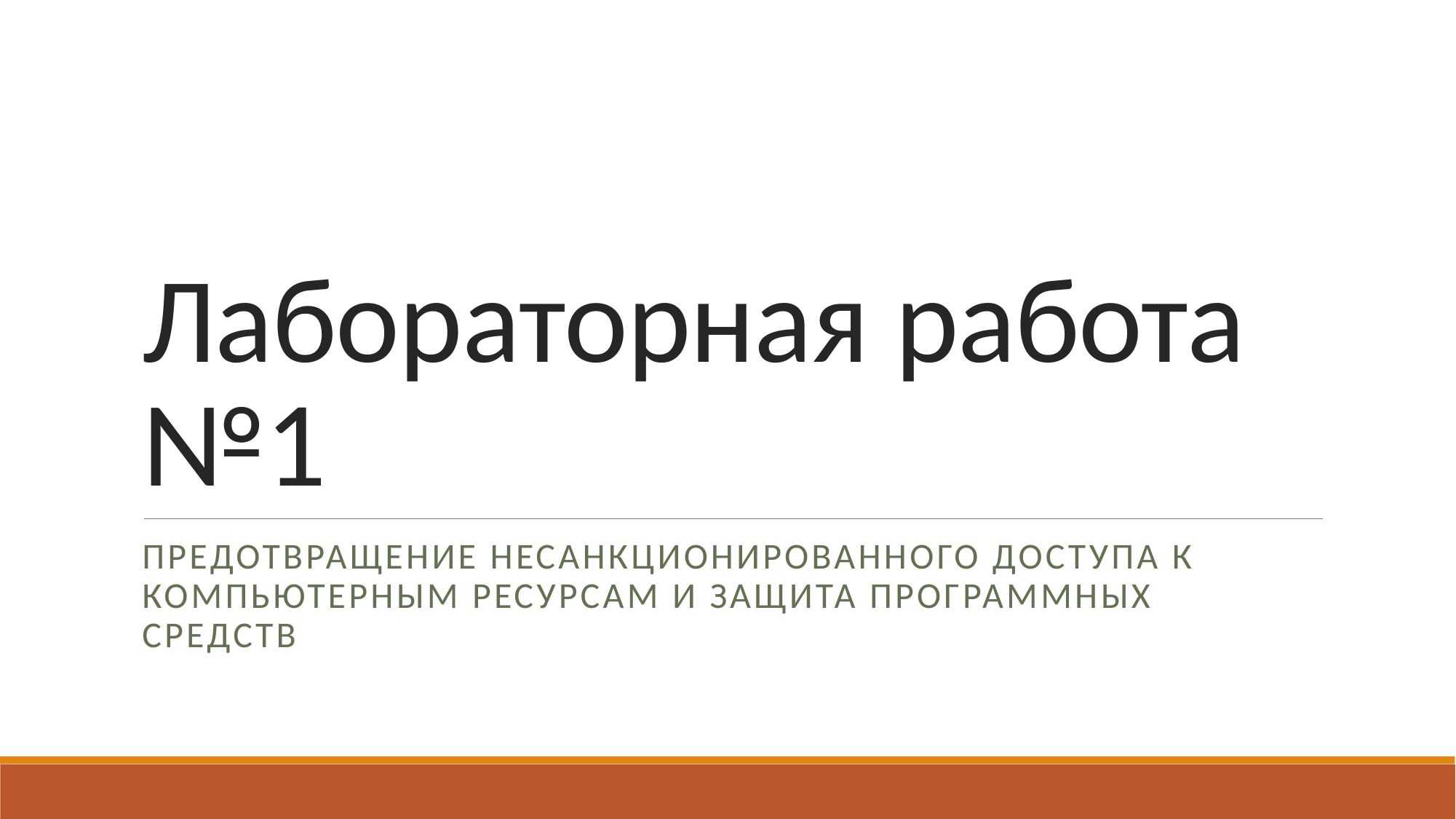

# Лабораторная работа №1
Предотвращение несанкционированного доступа к компьютерным ресурсам и защита программных средств